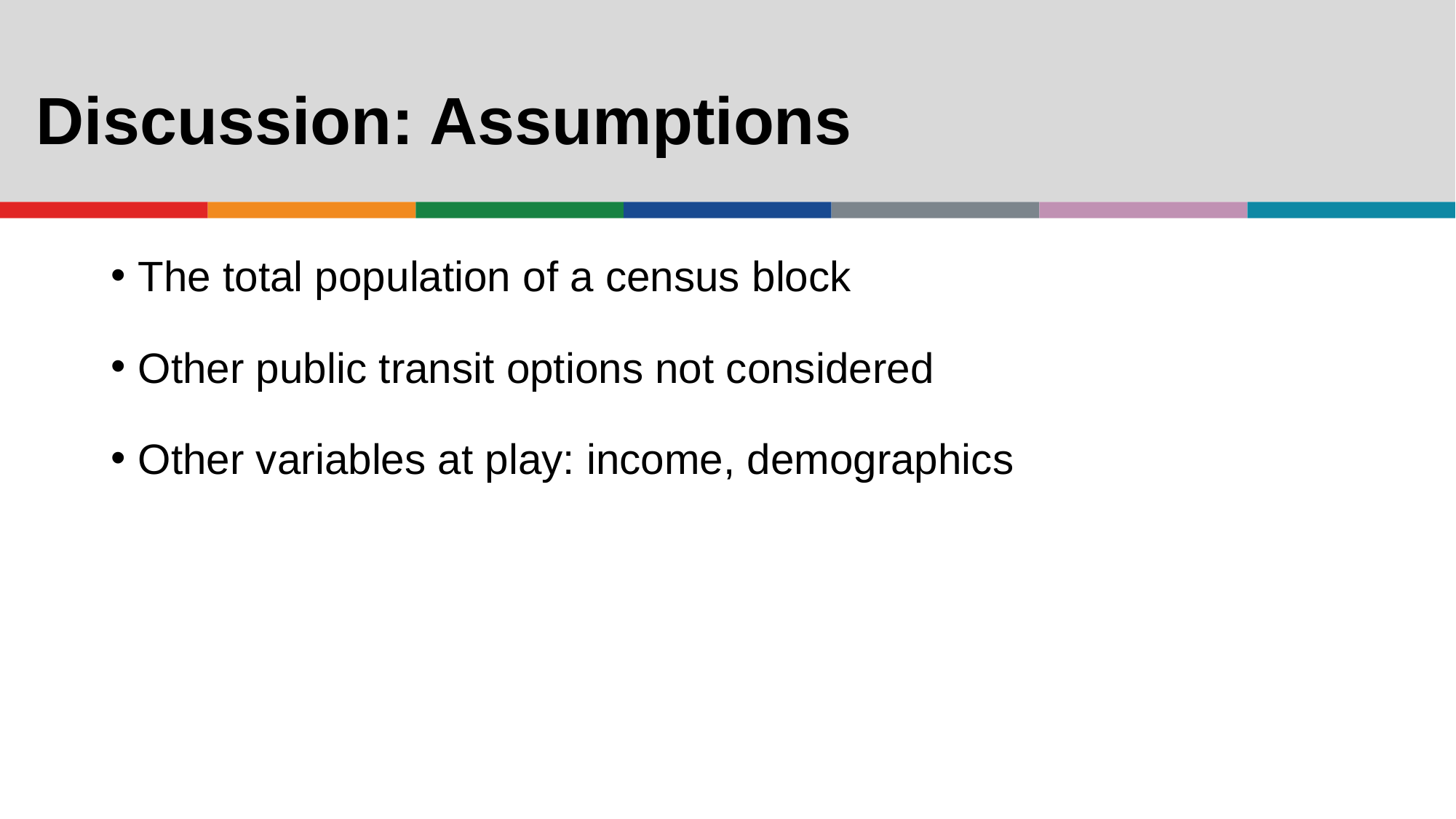

# Discussion: Assumptions
The total population of a census block
Other public transit options not considered
Other variables at play: income, demographics